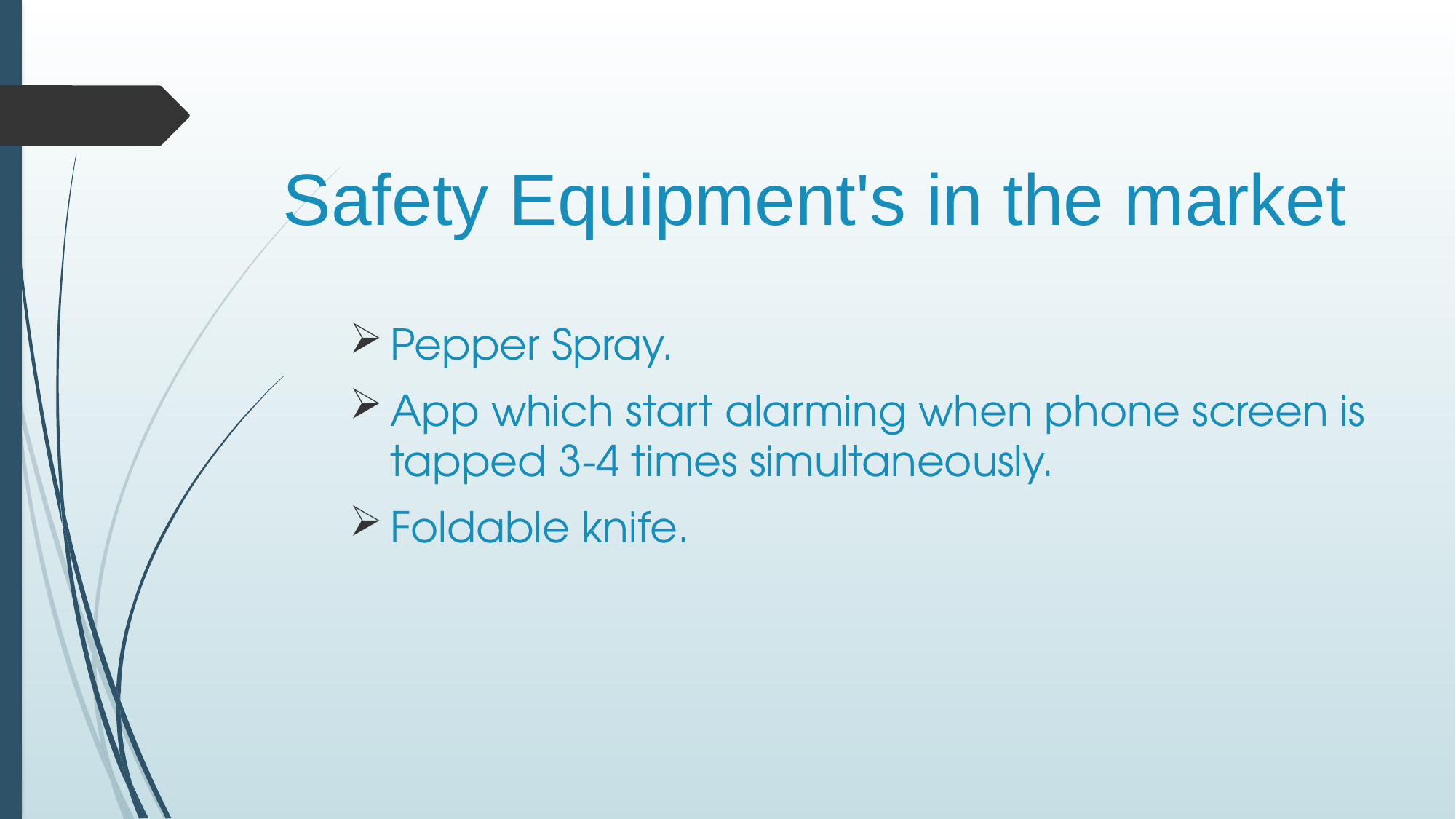

Safety Equipment's in the market

Pepper Spray.
App which start alarming when phone screen is tapped 3-4 times simultaneously.
Foldable knife.